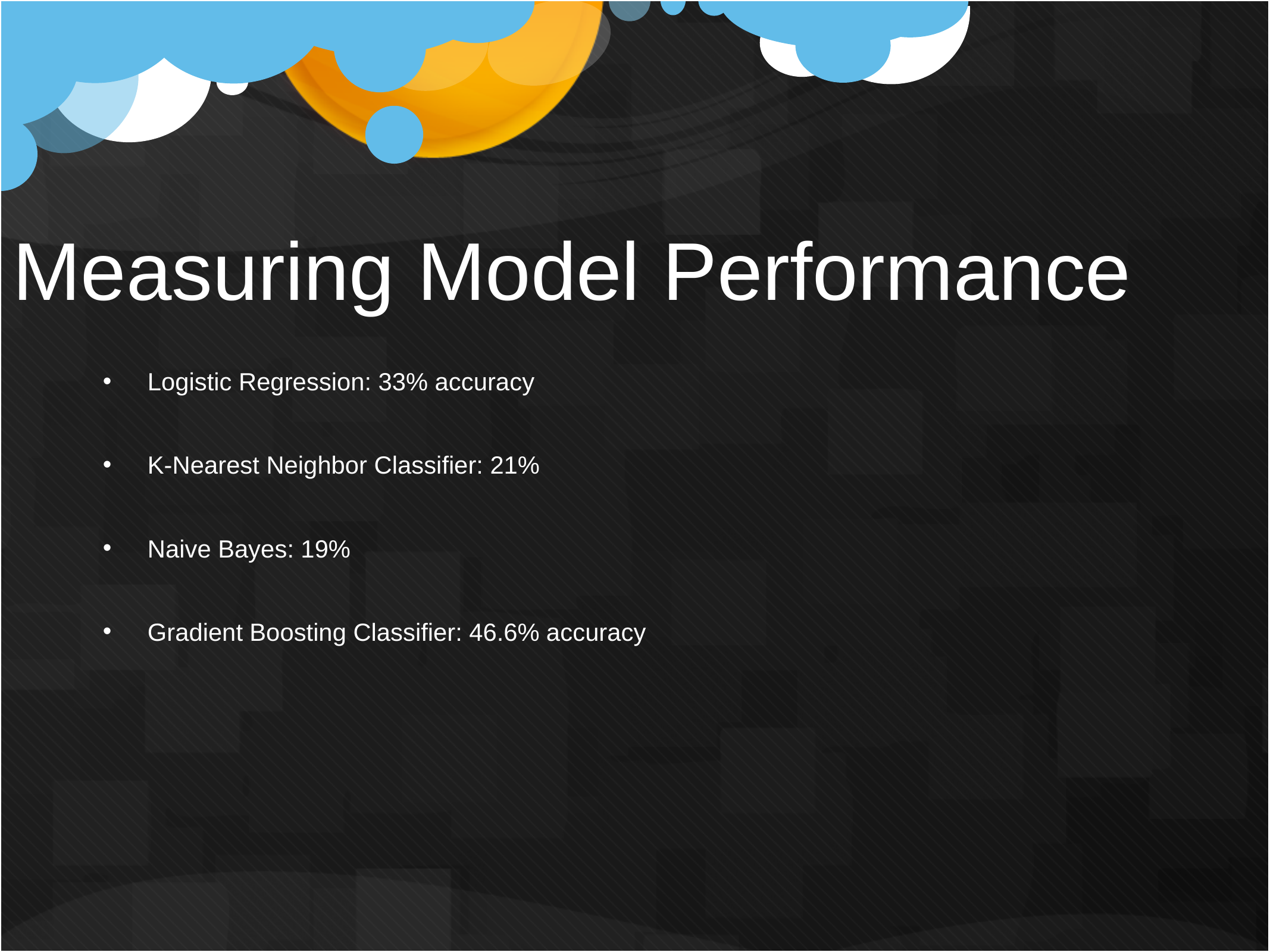

# Measuring Model Performance
Logistic Regression: 33% accuracy
K-Nearest Neighbor Classifier: 21%
Naive Bayes: 19%
Gradient Boosting Classifier: 46.6% accuracy